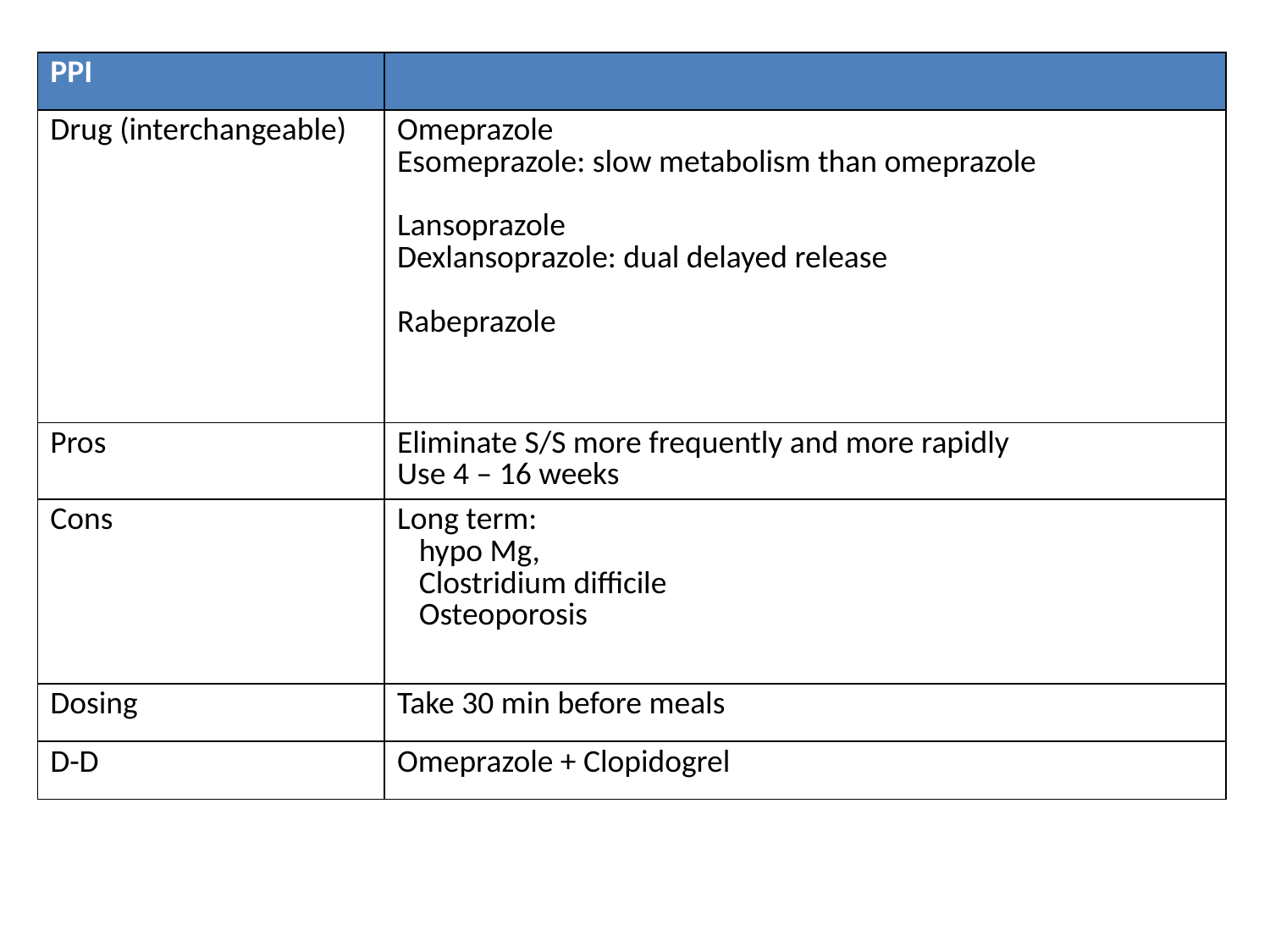

| PPI |  |
| --- | --- |
| Drug (interchangeable) | Omeprazole Esomeprazole: slow metabolism than omeprazole Lansoprazole Dexlansoprazole: dual delayed release Rabeprazole |
| Pros | Eliminate S/S more frequently and more rapidly Use 4 – 16 weeks |
| Cons | Long term: hypo Mg, Clostridium difficile Osteoporosis |
| Dosing | Take 30 min before meals |
| D-D | Omeprazole + Clopidogrel |